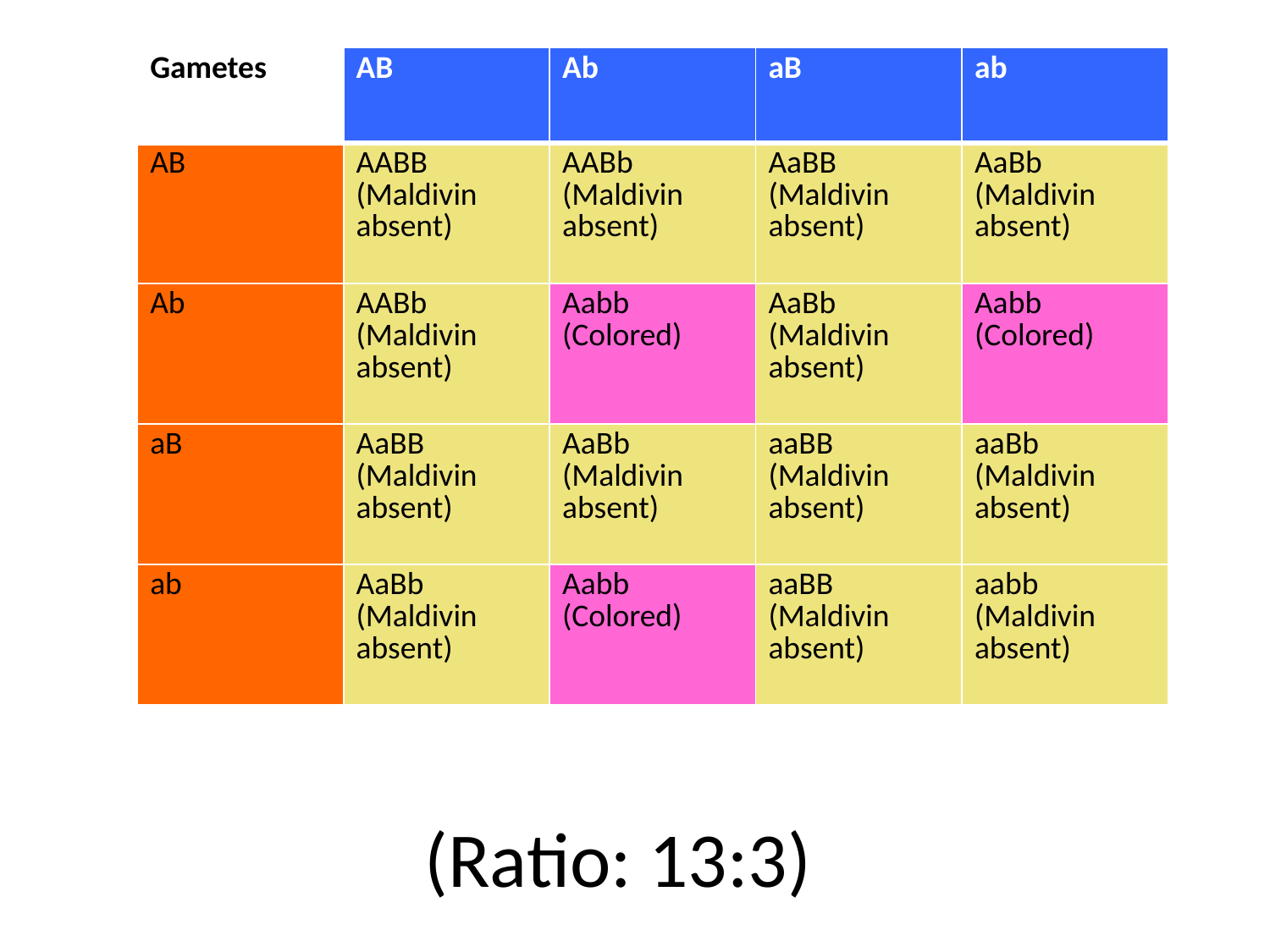

| Gametes | AB | Ab | aB | ab |
| --- | --- | --- | --- | --- |
| AB | AABB (Maldivin absent) | AABb (Maldivin absent) | AaBB (Maldivin absent) | AaBb (Maldivin absent) |
| Ab | AABb (Maldivin absent) | Aabb (Colored) | AaBb (Maldivin absent) | Aabb (Colored) |
| aB | AaBB (Maldivin absent) | AaBb (Maldivin absent) | aaBB (Maldivin absent) | aaBb (Maldivin absent) |
| ab | AaBb (Maldivin absent) | Aabb (Colored) | aaBB (Maldivin absent) | aabb (Maldivin absent) |
# (Ratio: 13:3)